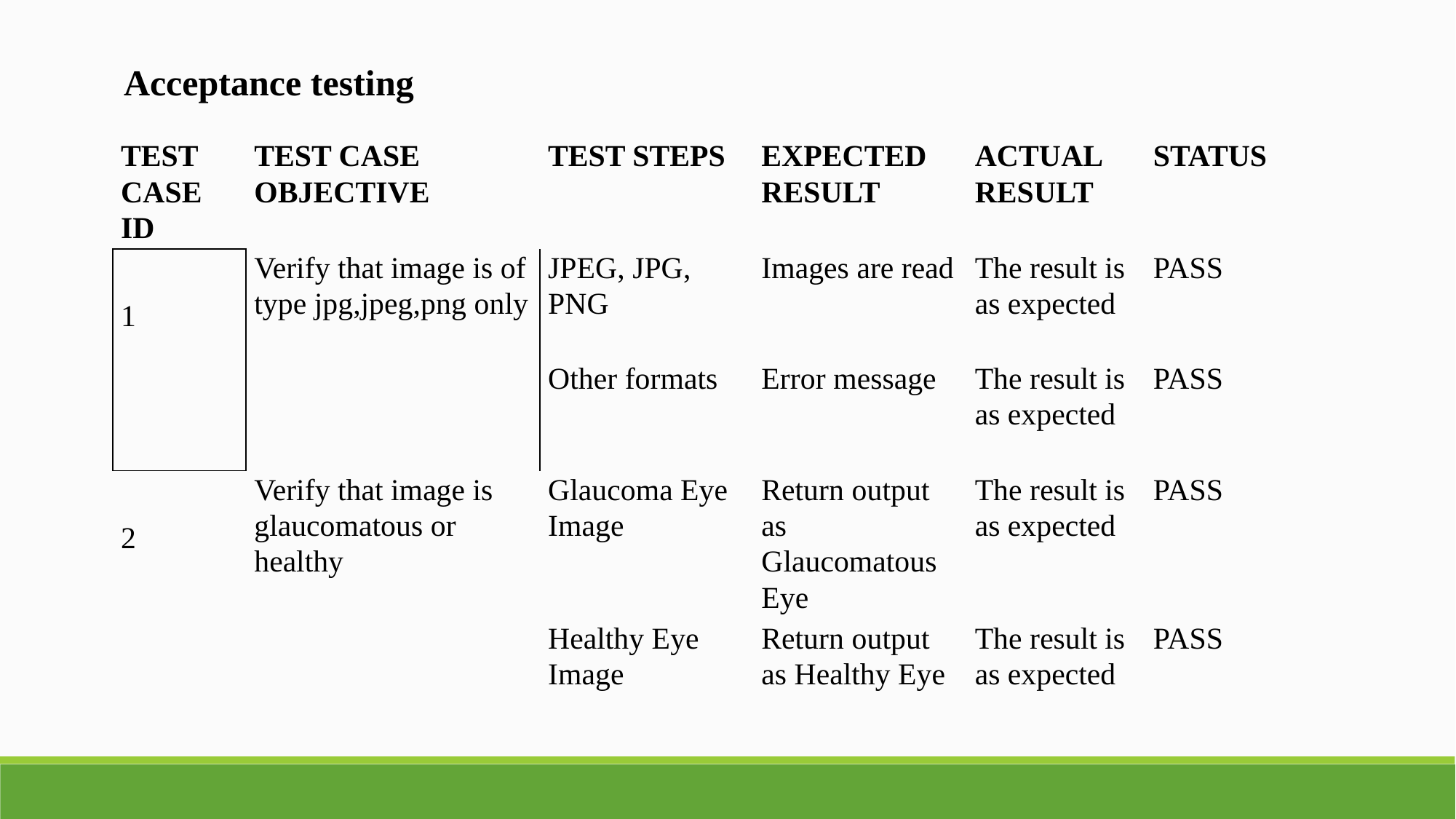

Acceptance testing

| TEST CASE ID | TEST CASE OBJECTIVE | TEST STEPS | EXPECTED RESULT | ACTUAL RESULT | STATUS |
| --- | --- | --- | --- | --- | --- |
| 1 | Verify that image is of type jpg,jpeg,png only | JPEG, JPG, PNG | Images are read | The result is as expected | PASS |
|  |  | Other formats | Error message | The result is as expected | PASS |
| 2 | Verify that image is glaucomatous or healthy | Glaucoma Eye Image | Return output as Glaucomatous Eye | The result is as expected | PASS |
|  |  | Healthy Eye Image | Return output as Healthy Eye | The result is as expected | PASS |